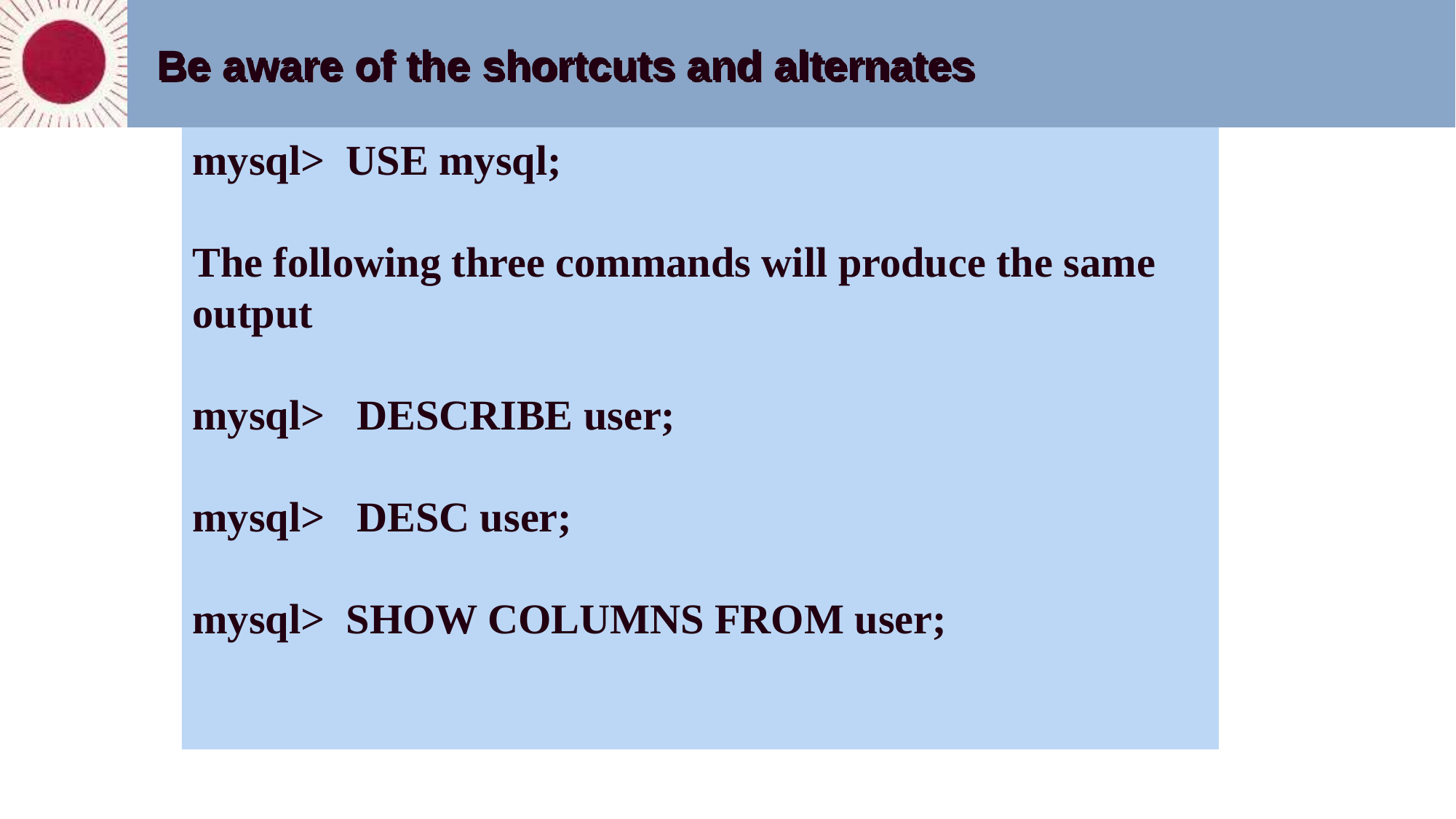

# Be aware of the shortcuts and alternates
mysql>  USE mysql;

The following three commands will produce the same output

mysql>   DESCRIBE user;

mysql>   DESC user;

mysql>  SHOW COLUMNS FROM user;